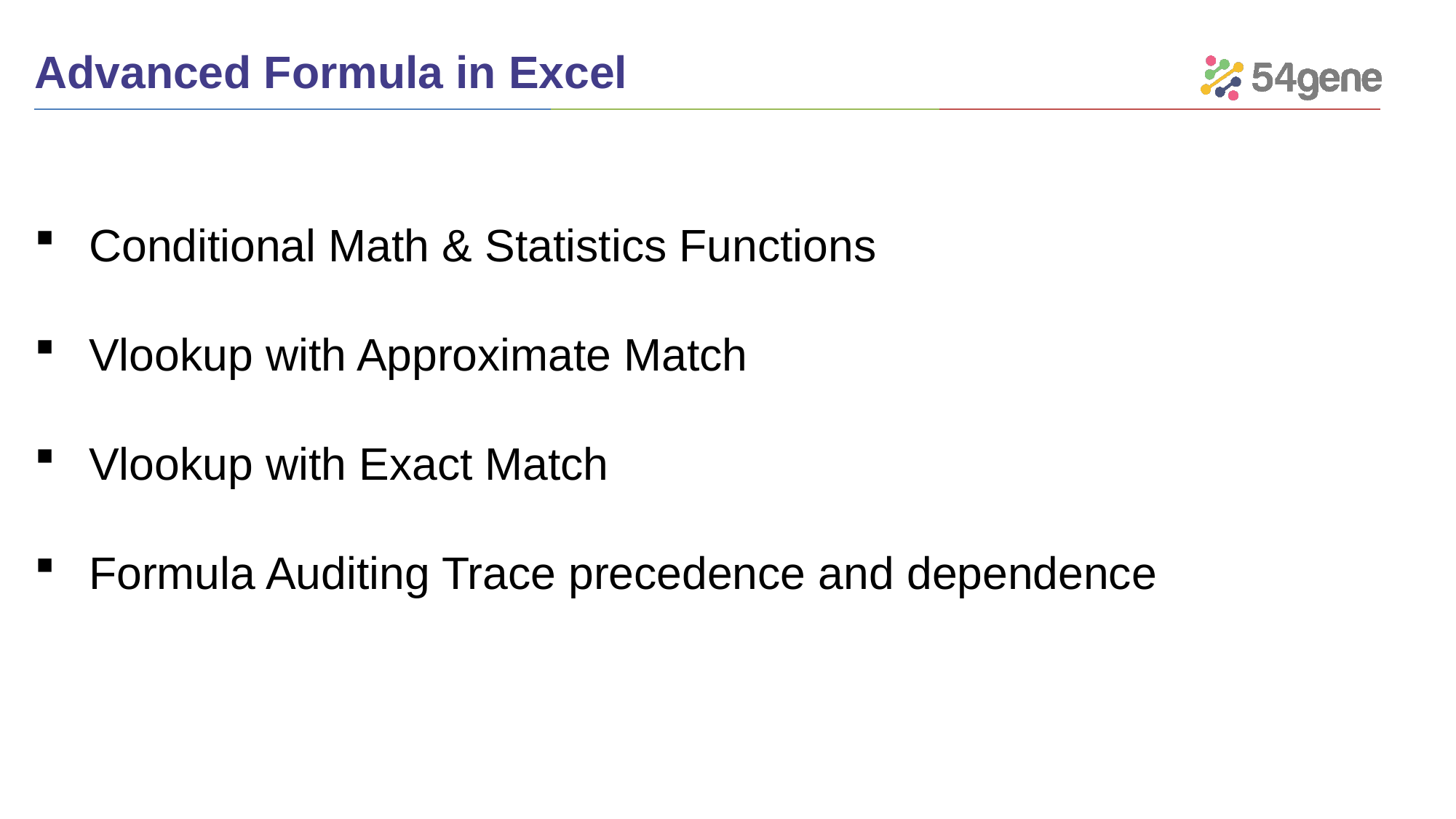

Advanced Formula in Excel
Conditional Math & Statistics Functions

Vlookup with Approximate Match

Vlookup with Exact Match

Formula Auditing Trace precedence and dependence
2